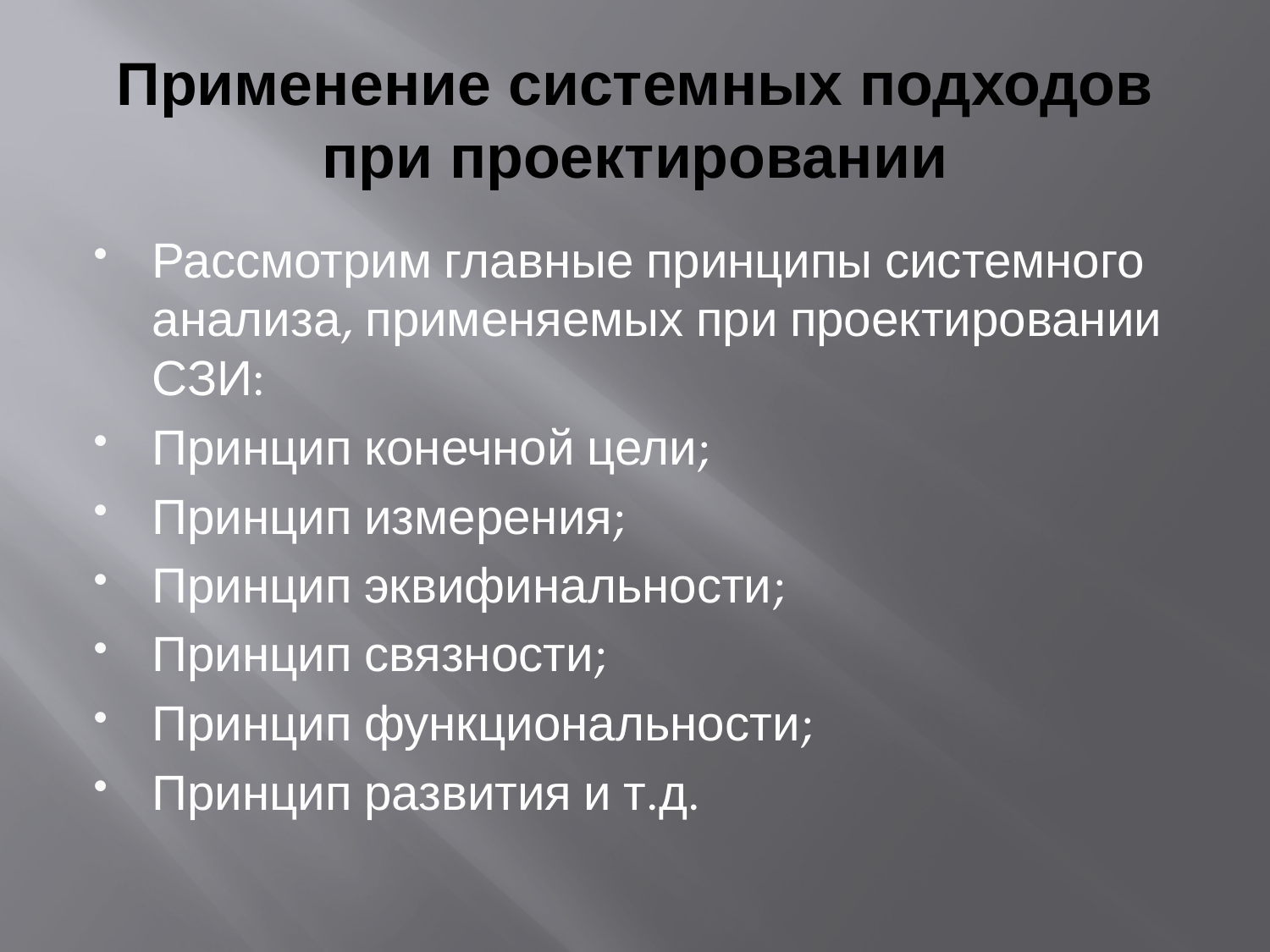

# Применение системных подходов при проектировании
Рассмотрим главные принципы системного анализа, применяемых при проектировании СЗИ:
Принцип конечной цели;
Принцип измерения;
Принцип эквифинальности;
Принцип связности;
Принцип функциональности;
Принцип развития и т.д.